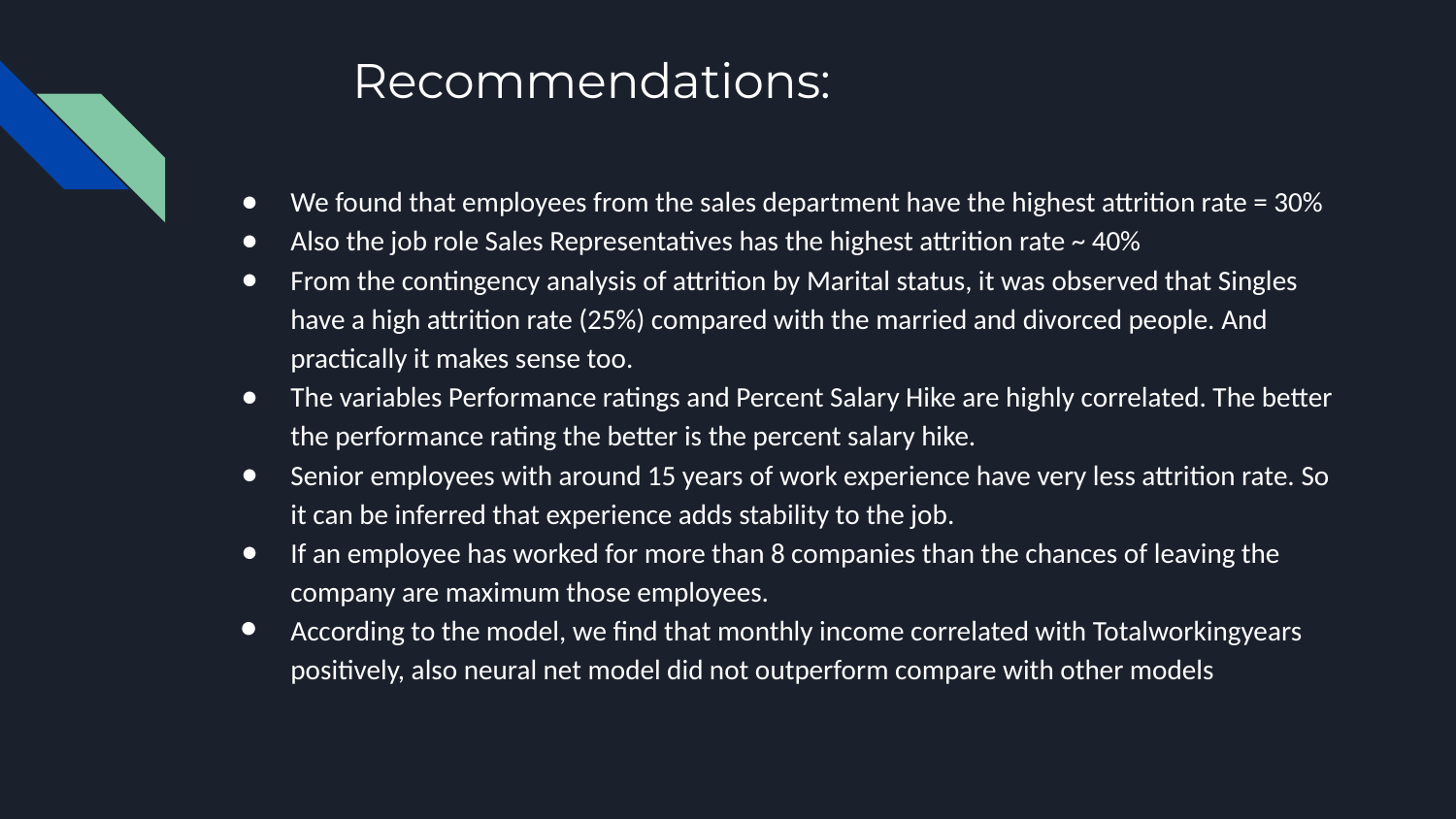

# Recommendations:
We found that employees from the sales department have the highest attrition rate = 30%
Also the job role Sales Representatives has the highest attrition rate ~ 40%
From the contingency analysis of attrition by Marital status, it was observed that Singles have a high attrition rate (25%) compared with the married and divorced people. And practically it makes sense too.
The variables Performance ratings and Percent Salary Hike are highly correlated. The better the performance rating the better is the percent salary hike.
Senior employees with around 15 years of work experience have very less attrition rate. So it can be inferred that experience adds stability to the job.
If an employee has worked for more than 8 companies than the chances of leaving the company are maximum those employees.
According to the model, we find that monthly income correlated with Totalworkingyears positively, also neural net model did not outperform compare with other models